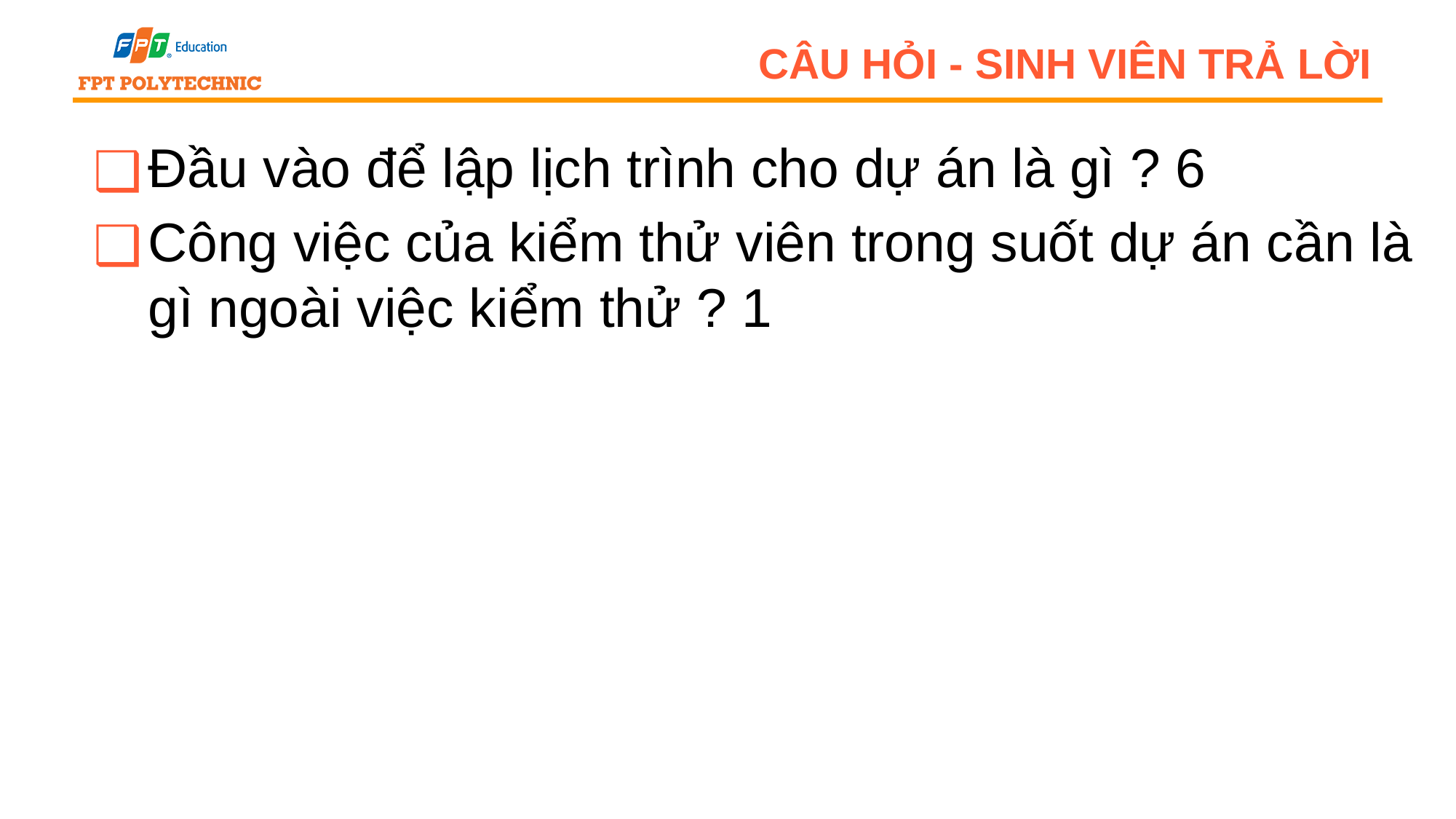

# Câu hỏi - sinh viên trả lời
Đầu vào để lập lịch trình cho dự án là gì ? 6
Công việc của kiểm thử viên trong suốt dự án cần là gì ngoài việc kiểm thử ? 1